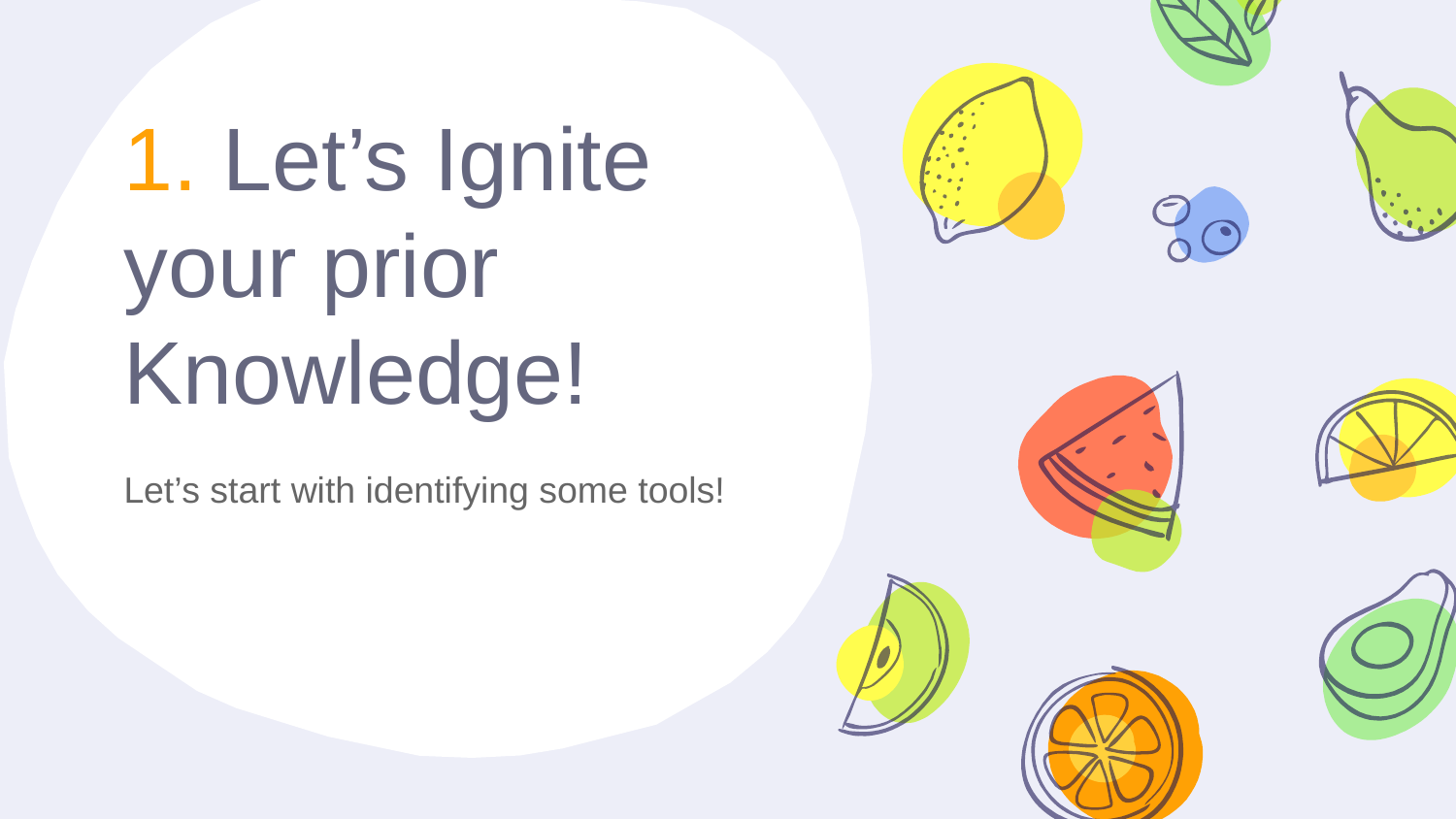

# 1. Let’s Ignite your prior Knowledge!
Let’s start with identifying some tools!